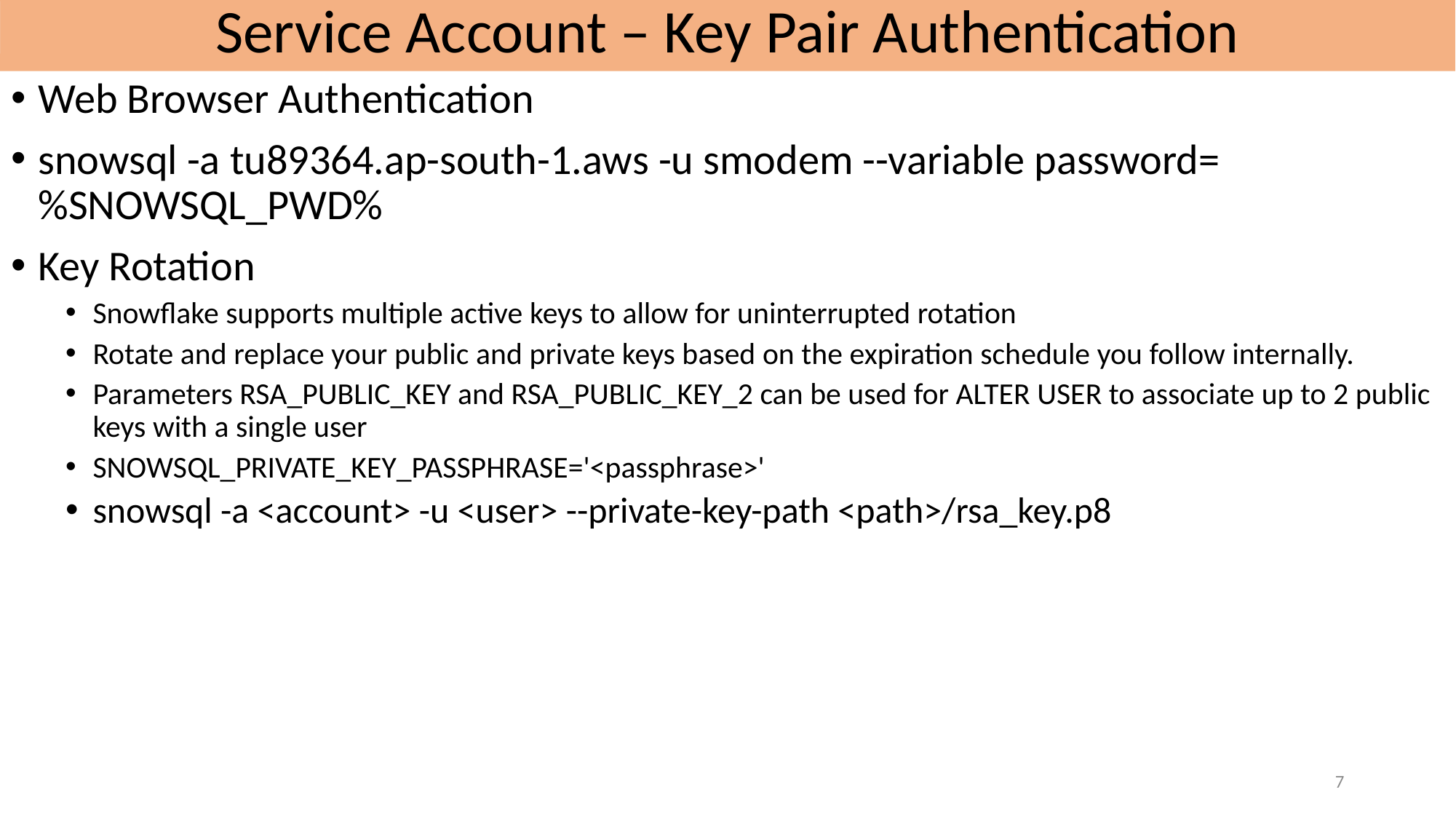

# Service Account – Key Pair Authentication

Web Browser Authentication
snowsql -a tu89364.ap-south-1.aws -u smodem --variable password=%SNOWSQL_PWD%
Key Rotation
Snowflake supports multiple active keys to allow for uninterrupted rotation
Rotate and replace your public and private keys based on the expiration schedule you follow internally.
Parameters RSA_PUBLIC_KEY and RSA_PUBLIC_KEY_2 can be used for ALTER USER to associate up to 2 public keys with a single user
SNOWSQL_PRIVATE_KEY_PASSPHRASE='<passphrase>'
snowsql -a <account> -u <user> --private-key-path <path>/rsa_key.p8

7